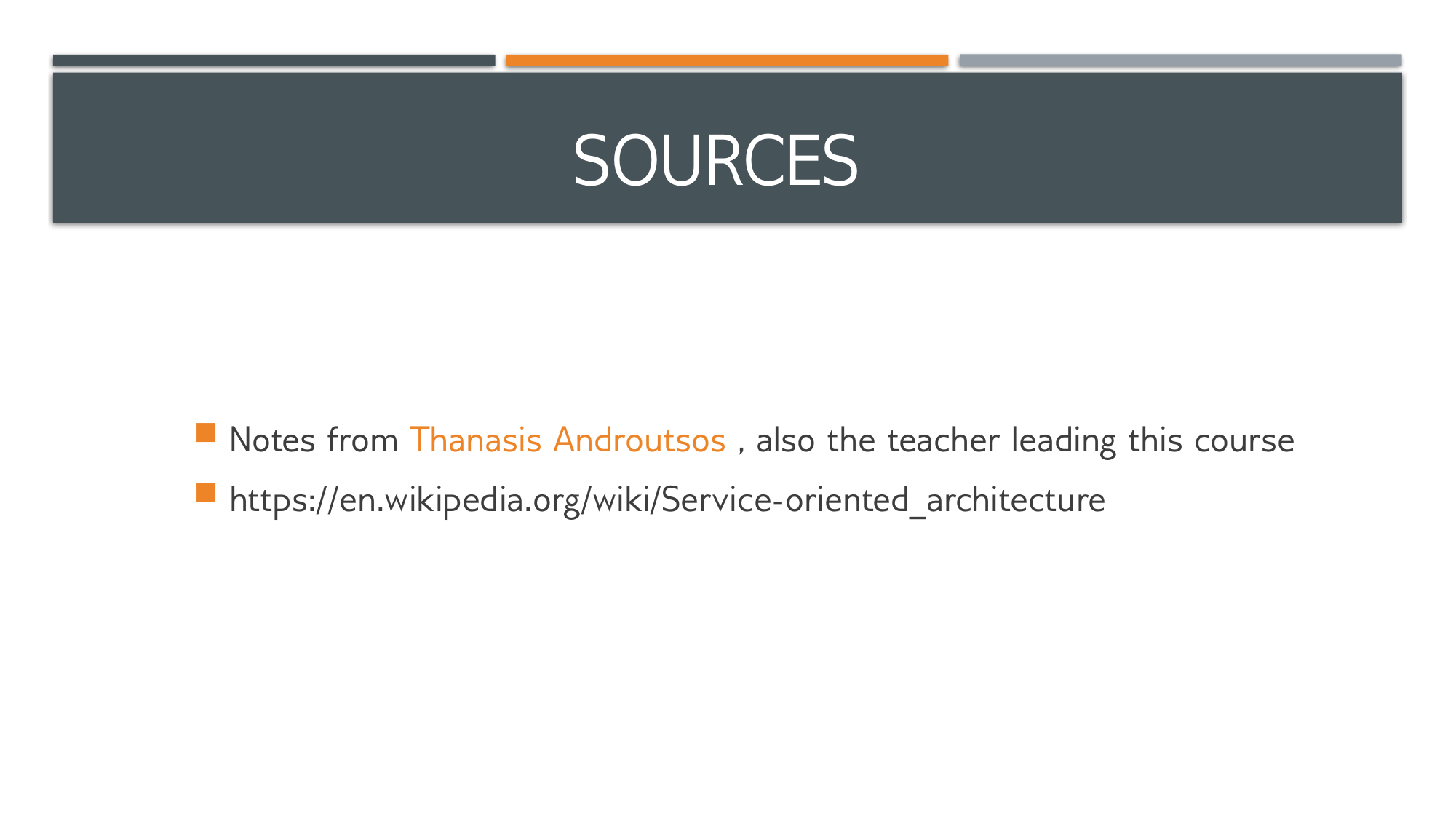

# SOURCES
Notes from Thanasis Androutsos , also the teacher leading this course
https://en.wikipedia.org/wiki/Service-oriented_architecture